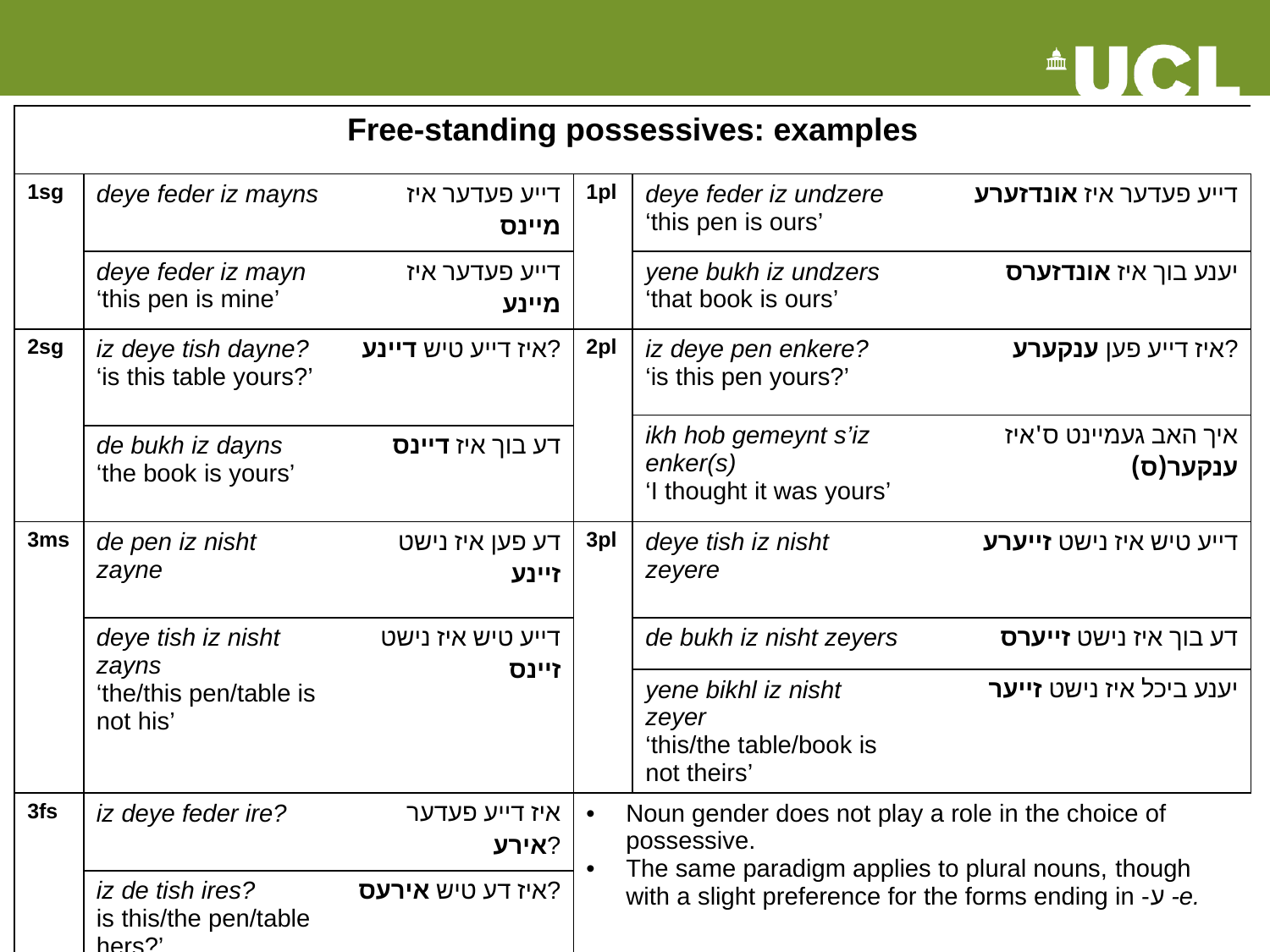

| Free-standing possessives: examples |  |  |  |  |  |
| --- | --- | --- | --- | --- | --- |
| 1sg | deye feder iz mayns | דייע פעדער איז מיינס | 1pl | deye feder iz undzere ‘this pen is ours’ | דייע פעדער איז אונדזערע |
|  | deye feder iz mayn ‘this pen is mine’ | דייע פעדער איז מיינע |  | yene bukh iz undzers ‘that book is ours’ | יענע בוך איז אונדזערס |
| 2sg | iz deye tish dayne? ‘is this table yours?’ | איז דייע טיש דיינע? | 2pl | iz deye pen enkere? ‘is this pen yours?’ | איז דייע פען ענקערע? |
|  |  |  |  | ikh hob gemeynt s’iz enker(s) ‘I thought it was yours’ | איך האב געמיינט ס'איז ענקער(ס) |
|  | de bukh iz dayns ‘the book is yours’ | דע בוך איז דיינס |  |  |  |
| 3ms | de pen iz nisht zayne | דע פען איז נישט זיינע | 3pl | deye tish iz nisht zeyere | דייע טיש איז נישט זייערע |
|  | deye tish iz nisht zayns ‘the/this pen/table is not his’ | דייע טיש איז נישט זיינס |  | de bukh iz nisht zeyers | דע בוך איז נישט זייערס |
|  |  |  |  | yene bikhl iz nisht zeyer ‘this/the table/book is not theirs’ | יענע ביכל איז נישט זייער |
| 3fs | iz deye feder ire? | איז דייע פעדער אירע? | Noun gender does not play a role in the choice of possessive. The same paradigm applies to plural nouns, though with a slight preference for the forms ending in -ע -e. |  |  |
|  | iz de tish ires? is this/the pen/table hers?’ | איז דע טיש אירעס? |  |  |  |